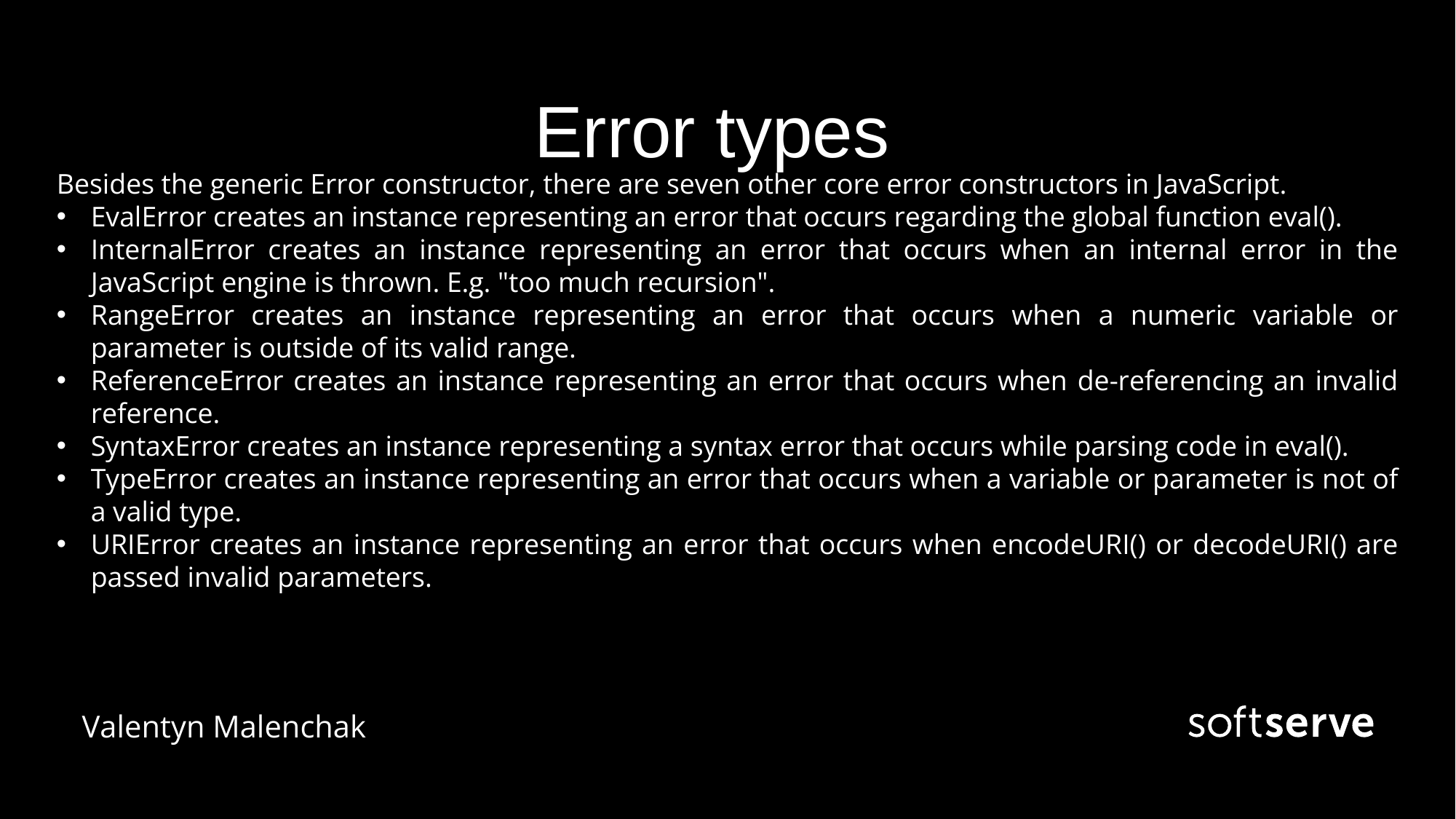

# Error types
Besides the generic Error constructor, there are seven other core error constructors in JavaScript.
EvalError сreates an instance representing an error that occurs regarding the global function eval().
InternalError сreates an instance representing an error that occurs when an internal error in the JavaScript engine is thrown. E.g. "too much recursion".
RangeError сreates an instance representing an error that occurs when a numeric variable or parameter is outside of its valid range.
ReferenceError сreates an instance representing an error that occurs when de-referencing an invalid reference.
SyntaxError сreates an instance representing a syntax error that occurs while parsing code in eval().
TypeError сreates an instance representing an error that occurs when a variable or parameter is not of a valid type.
URIError сreates an instance representing an error that occurs when encodeURI() or decodeURI() are passed invalid parameters.

Valentyn Malenchak